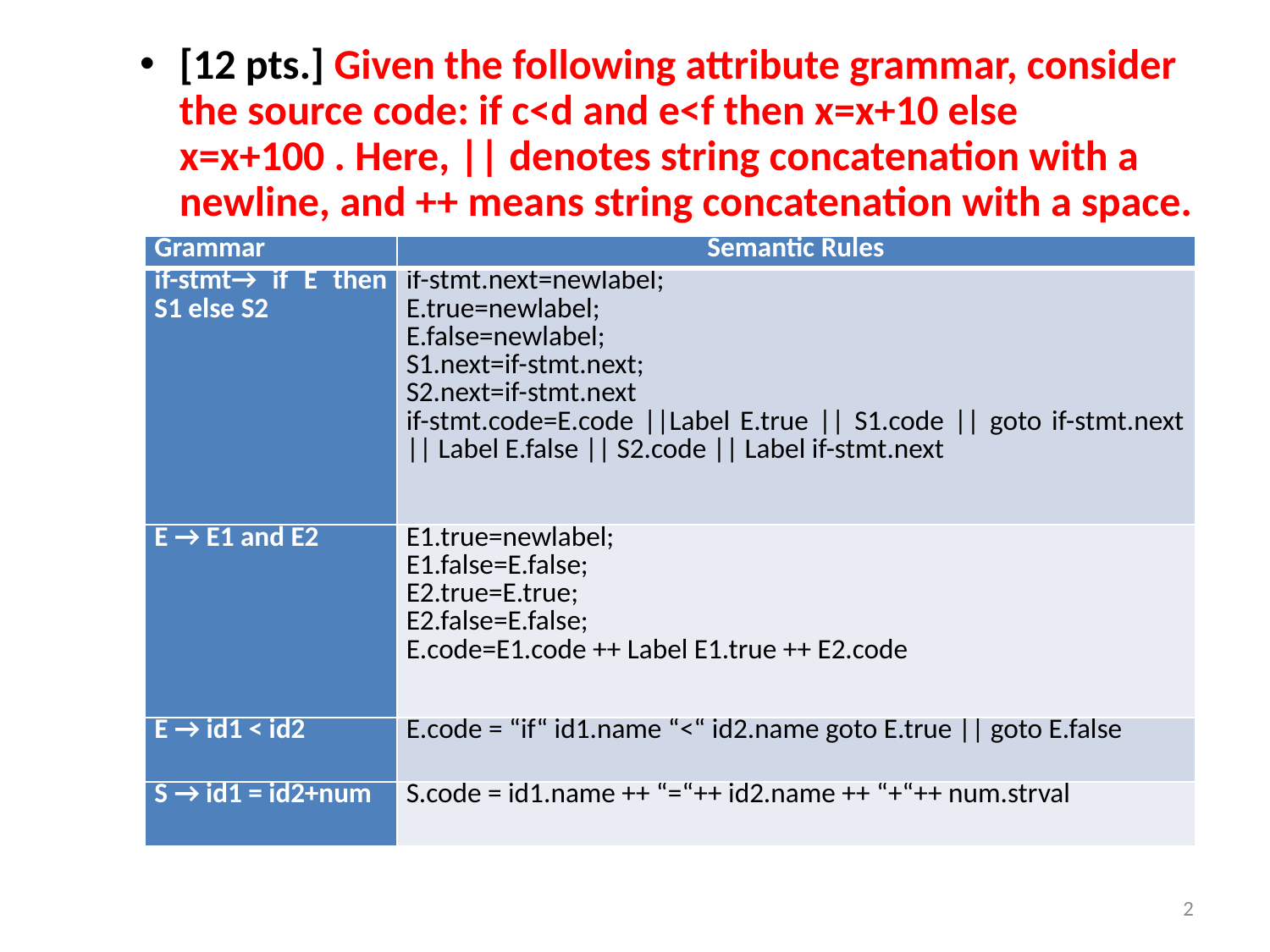

[12 pts.] Given the following attribute grammar, consider the source code: if c<d and e<f then x=x+10 else x=x+100 . Here, || denotes string concatenation with a newline, and ++ means string concatenation with a space.

| Grammar | Semantic Rules |
| --- | --- |
| if-stmt→ if E then S1 else S2 | if-stmt.next=newlabel; E.true=newlabel; E.false=newlabel; S1.next=if-stmt.next; S2.next=if-stmt.next if-stmt.code=E.code ||Label E.true || S1.code || goto if-stmt.next || Label E.false || S2.code || Label if-stmt.next |
| E → E1 and E2 | E1.true=newlabel; E1.false=E.false; E2.true=E.true; E2.false=E.false; E.code=E1.code ++ Label E1.true ++ E2.code |
| E → id1 < id2 | E.code = “if“ id1.name “<“ id2.name goto E.true || goto E.false |
| S → id1 = id2+num | S.code = id1.name ++ “=“++ id2.name ++ “+“++ num.strval |
2